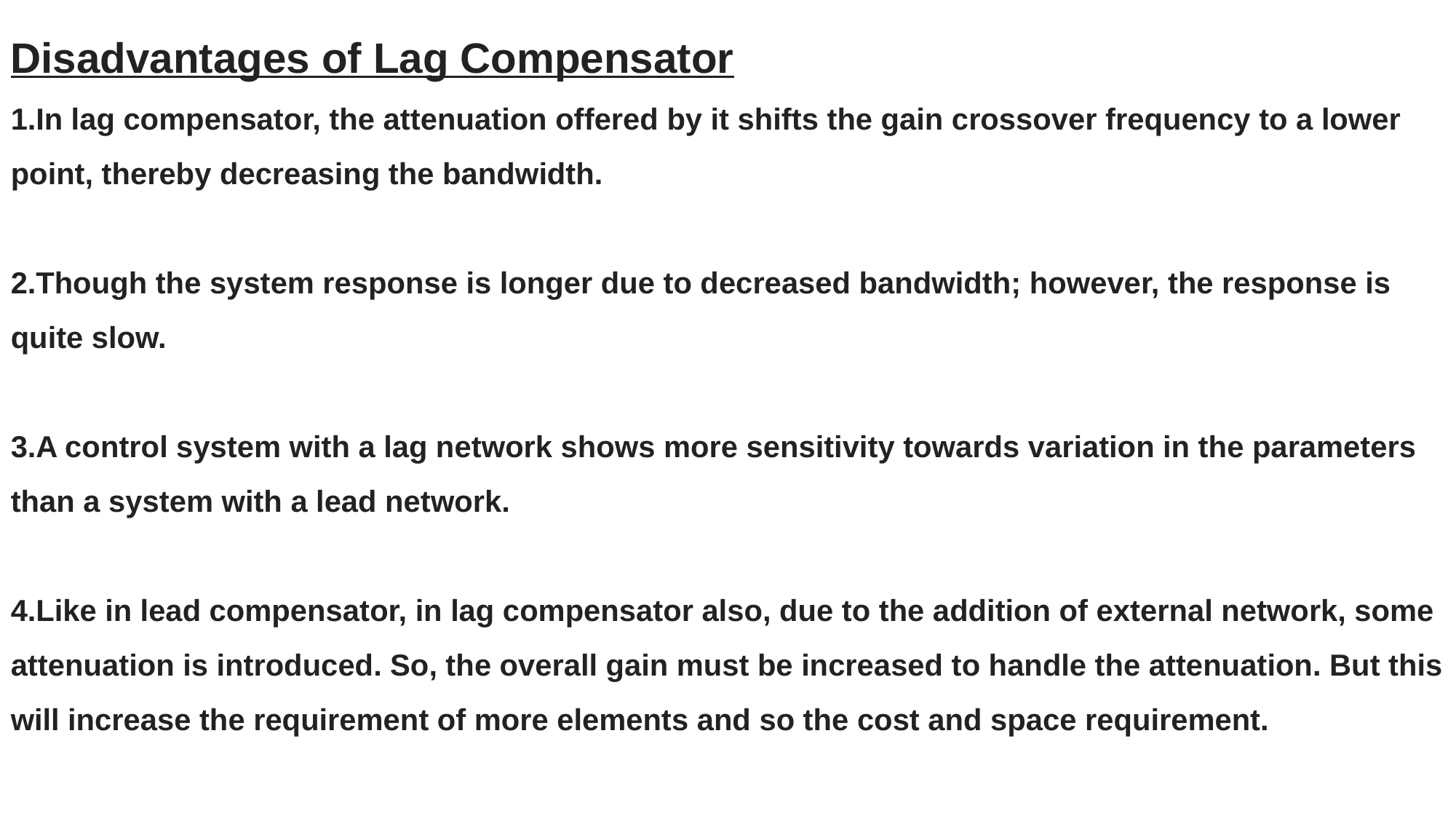

Disadvantages of Lag Compensator
In lag compensator, the attenuation offered by it shifts the gain crossover frequency to a lower point, thereby decreasing the bandwidth.

Though the system response is longer due to decreased bandwidth; however, the response is quite slow.

A control system with a lag network shows more sensitivity towards variation in the parameters than a system with a lead network.

Like in lead compensator, in lag compensator also, due to the addition of external network, some attenuation is introduced. So, the overall gain must be increased to handle the attenuation. But this will increase the requirement of more elements and so the cost and space requirement.